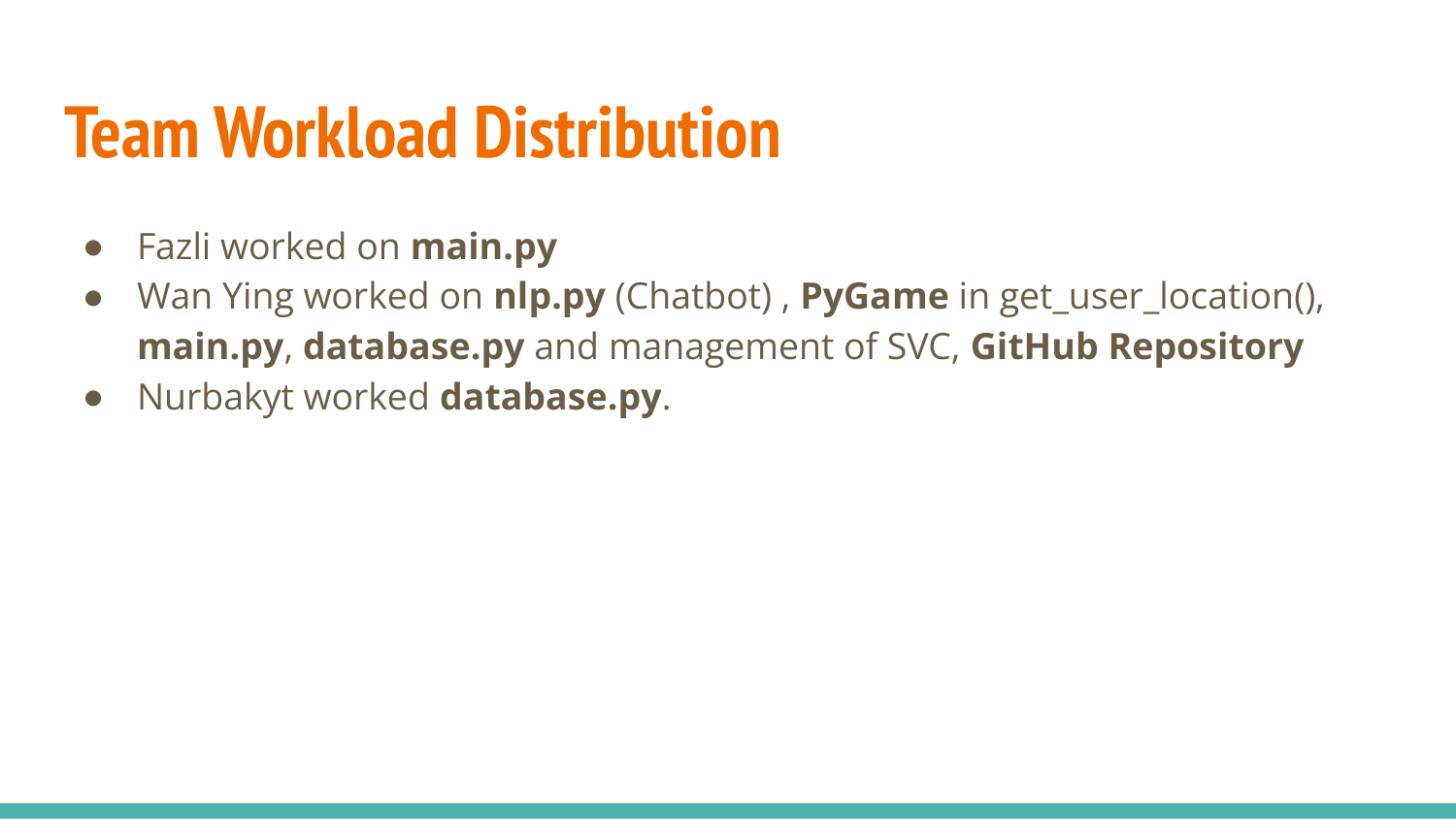

# Team Workload Distribution
Fazli worked on main.py
Wan Ying worked on nlp.py (Chatbot) , PyGame in get_user_location(), main.py, database.py and management of SVC, GitHub Repository
Nurbakyt worked database.py.